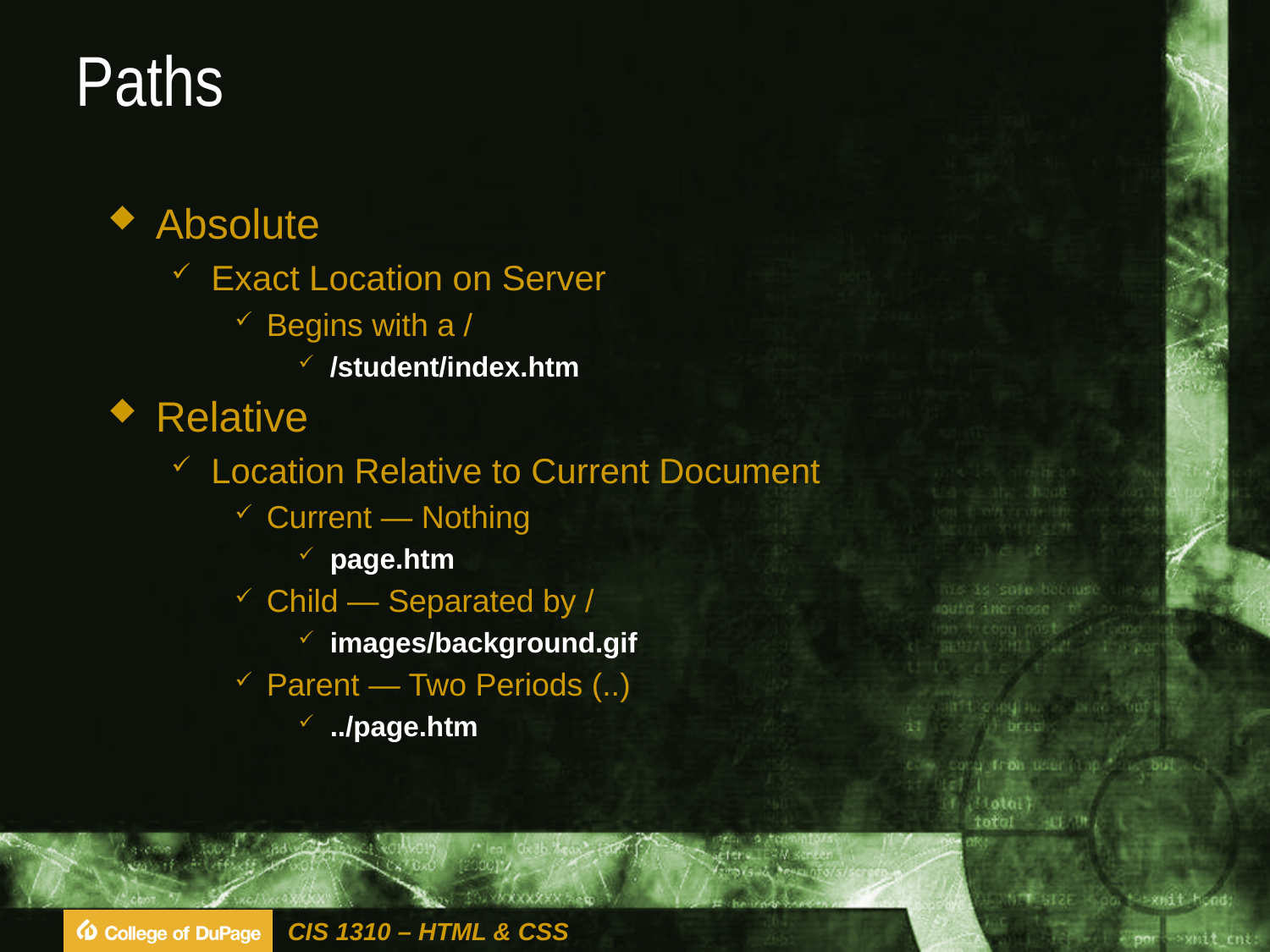

# Paths
Absolute
Exact Location on Server
Begins with a /
/student/index.htm
Relative
Location Relative to Current Document
Current — Nothing
page.htm
Child — Separated by /
images/background.gif
Parent — Two Periods (..)
../page.htm